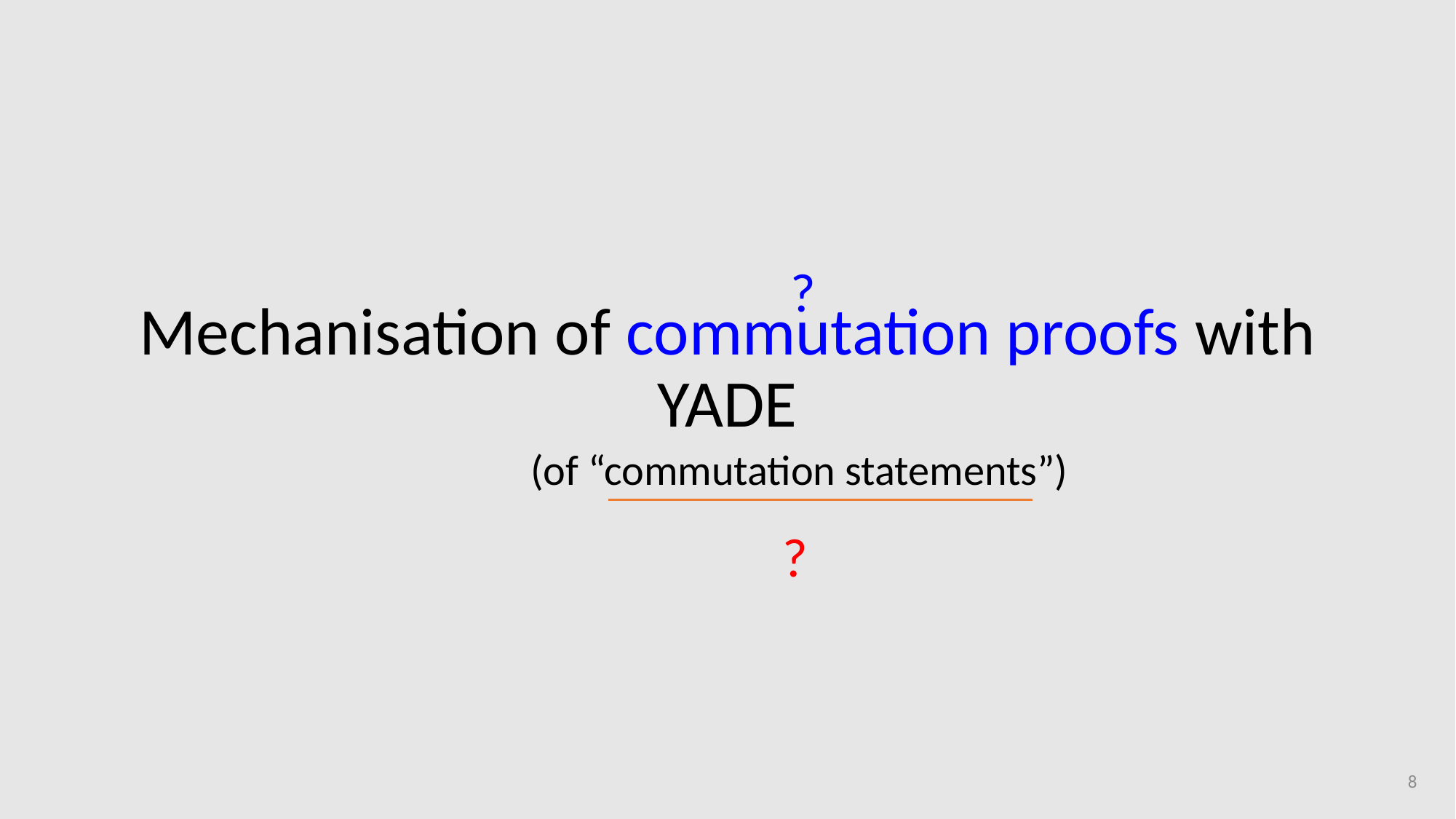

?
# Mechanisation of commutation proofs with YADE
(of “commutation statements”)
?
8